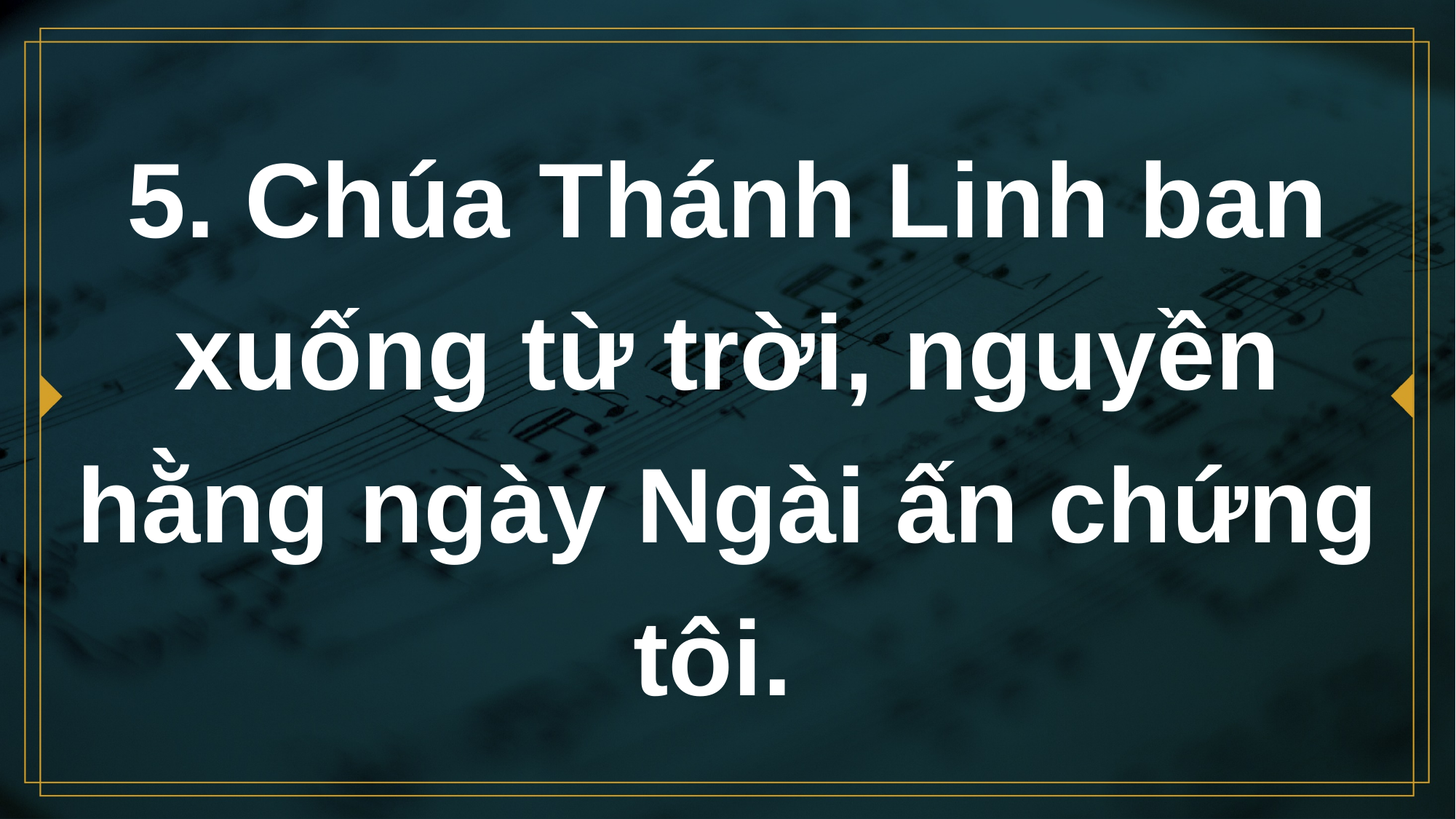

# 5. Chúa Thánh Linh ban xuống từ trời, nguyền hằng ngày Ngài ấn chứng tôi.